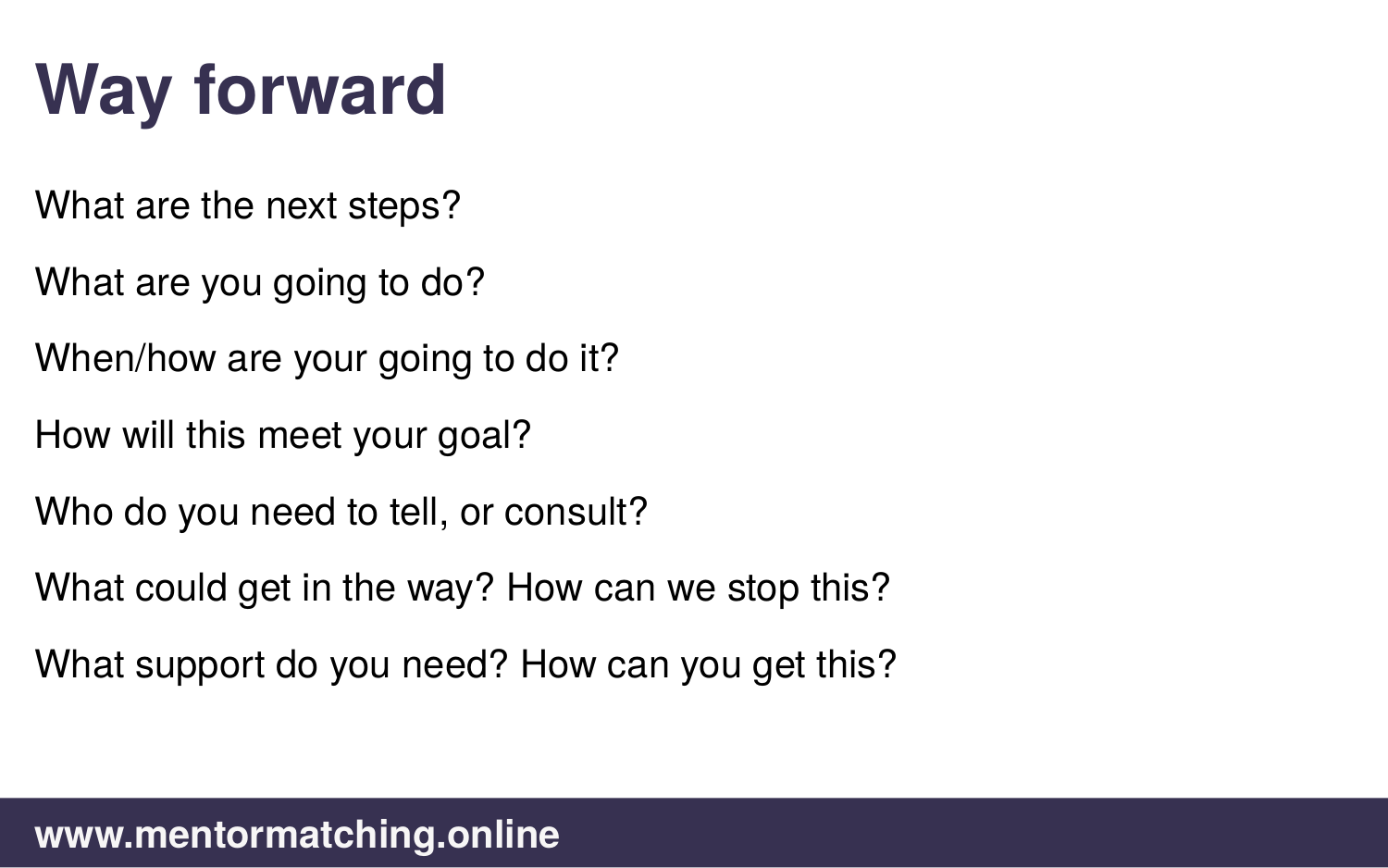

# Way forward
What are the next steps?
What are you going to do?
When/how are your going to do it?
How will this meet your goal?
Who do you need to tell, or consult?
What could get in the way? How can we stop this?
What support do you need? How can you get this?